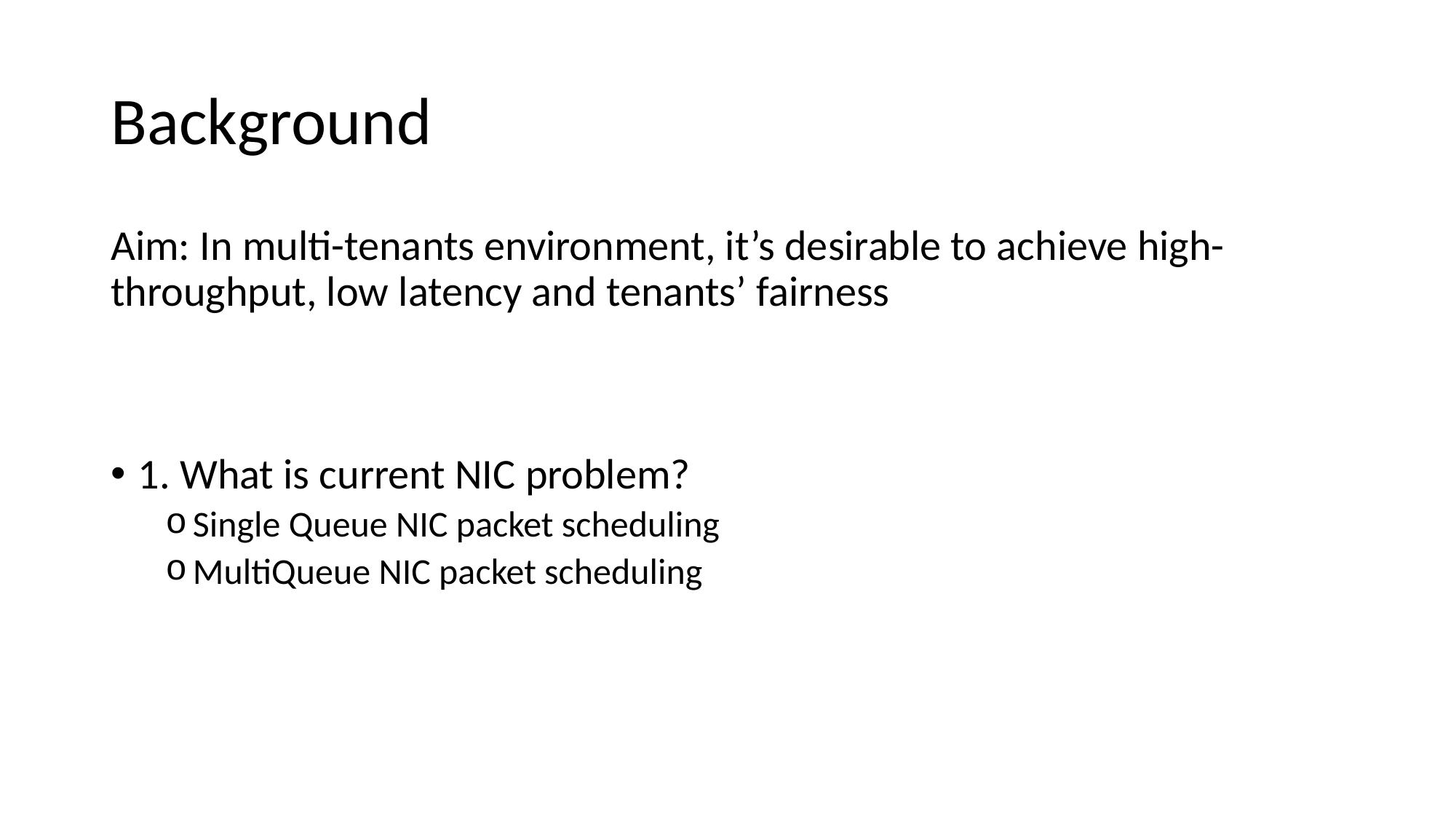

# Background
Aim: In multi-tenants environment, it’s desirable to achieve high-throughput, low latency and tenants’ fairness

1. What is current NIC problem?
Single Queue NIC packet scheduling
MultiQueue NIC packet scheduling